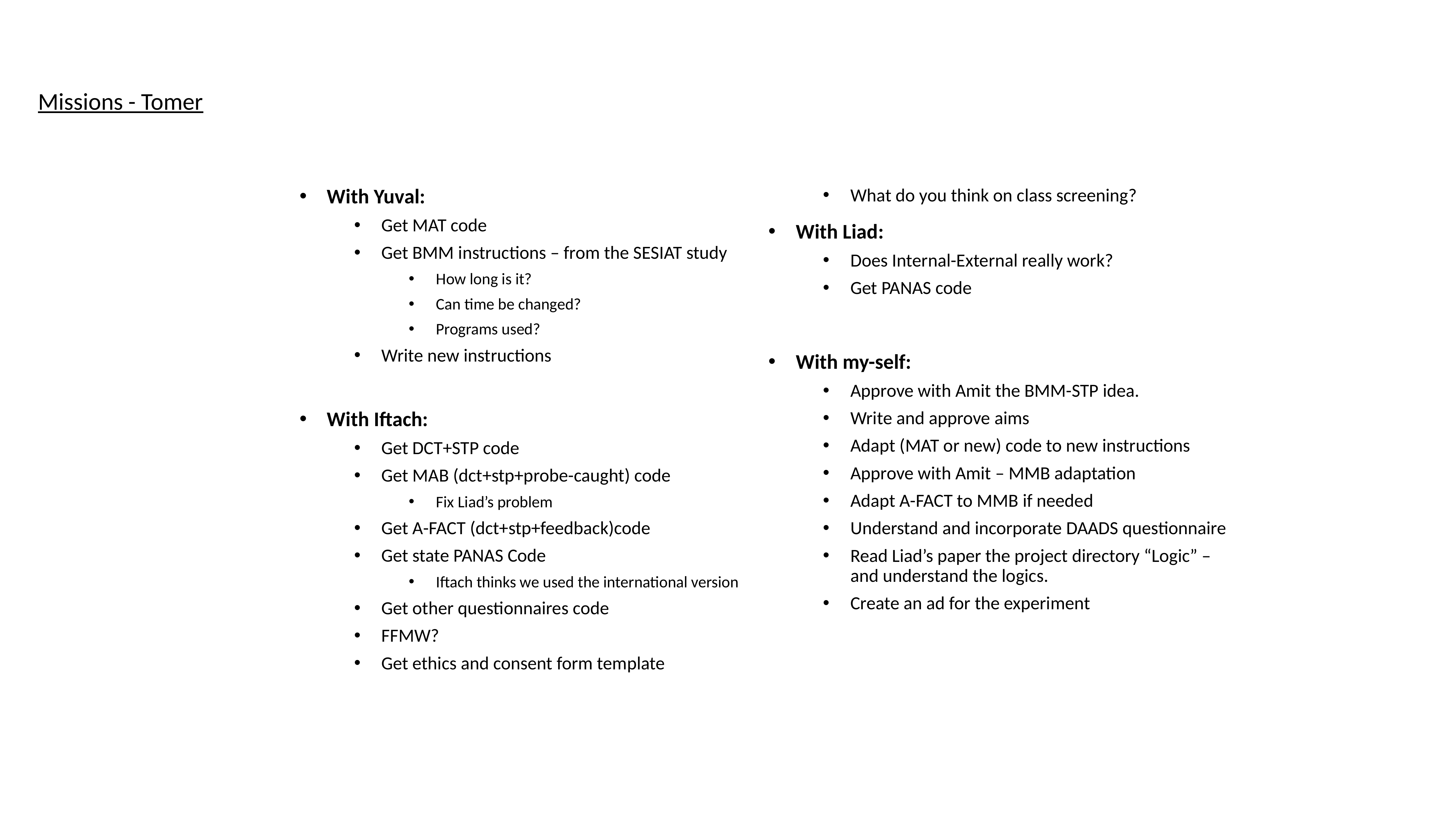

# Missions - Tomer
With Yuval:
Get MAT code
Get BMM instructions – from the SESIAT study
How long is it?
Can time be changed?
Programs used?
Write new instructions

With Iftach:
Get DCT+STP code
Get MAB (dct+stp+probe-caught) code
Fix Liad’s problem
Get A-FACT (dct+stp+feedback)code
Get state PANAS Code
Iftach thinks we used the international version
Get other questionnaires code
FFMW?
Get ethics and consent form template
What do you think on class screening?
With Liad:
Does Internal-External really work?
Get PANAS code

With my-self:
Approve with Amit the BMM-STP idea.
Write and approve aims
Adapt (MAT or new) code to new instructions
Approve with Amit – MMB adaptation
Adapt A-FACT to MMB if needed
Understand and incorporate DAADS questionnaire
Read Liad’s paper the project directory “Logic” – and understand the logics.
Create an ad for the experiment